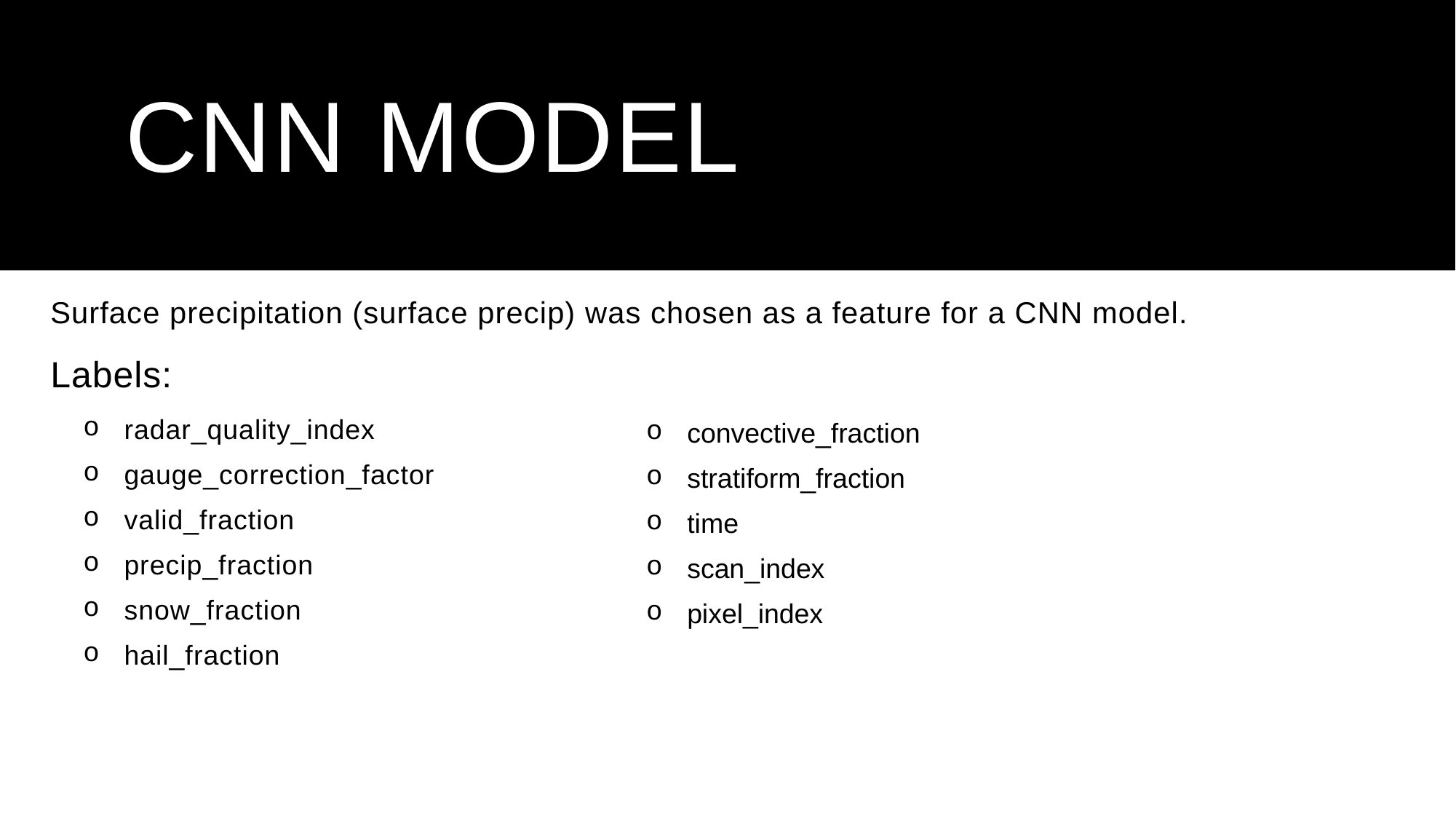

# CNN model
Surface precipitation (surface precip) was chosen as a feature for a CNN model.
Labels:
radar_quality_index
gauge_correction_factor
valid_fraction
precip_fraction
snow_fraction
hail_fraction

convective_fraction
stratiform_fraction
time
scan_index
pixel_index